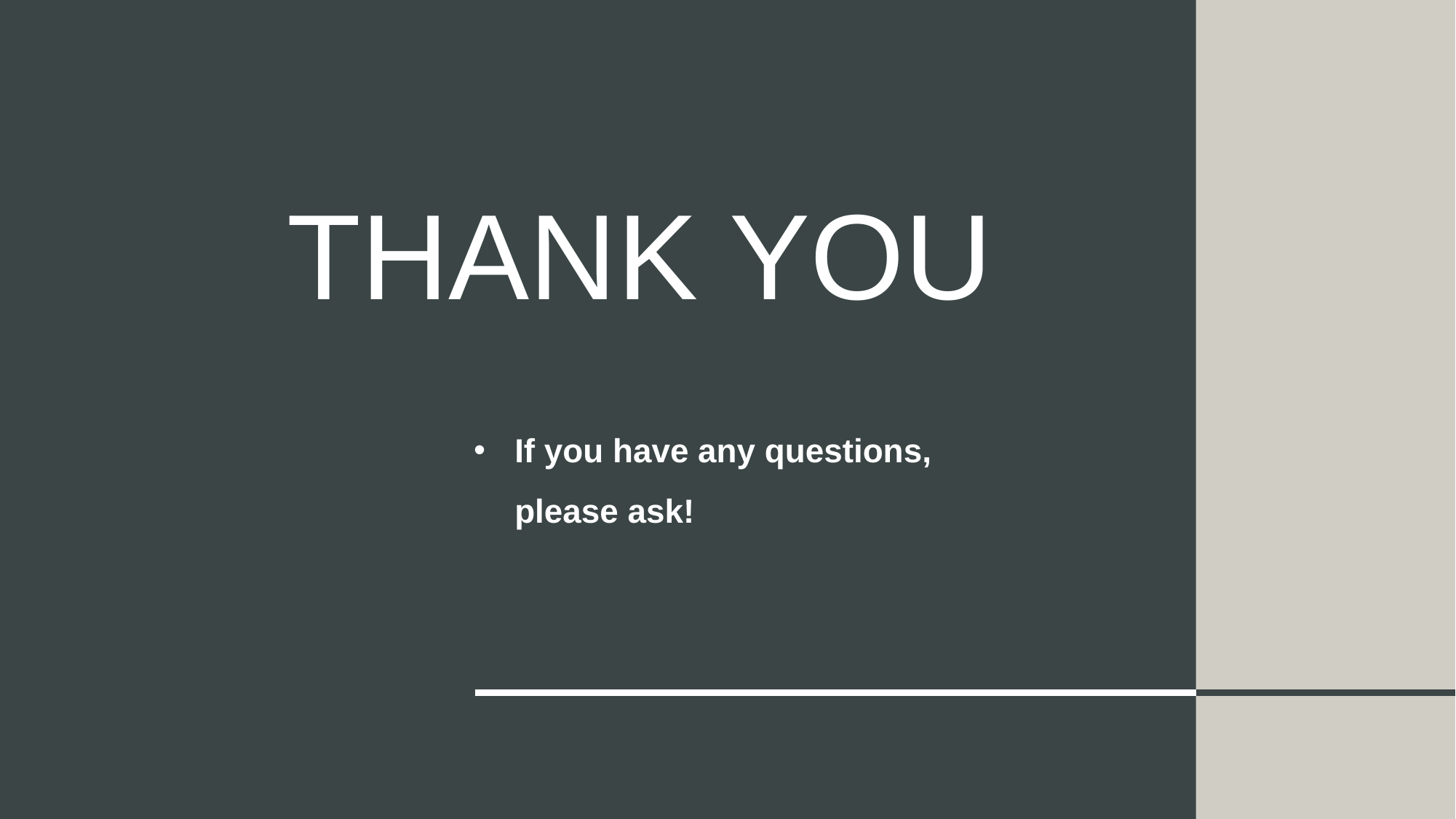

# Thank You
If you have any questions, please ask!